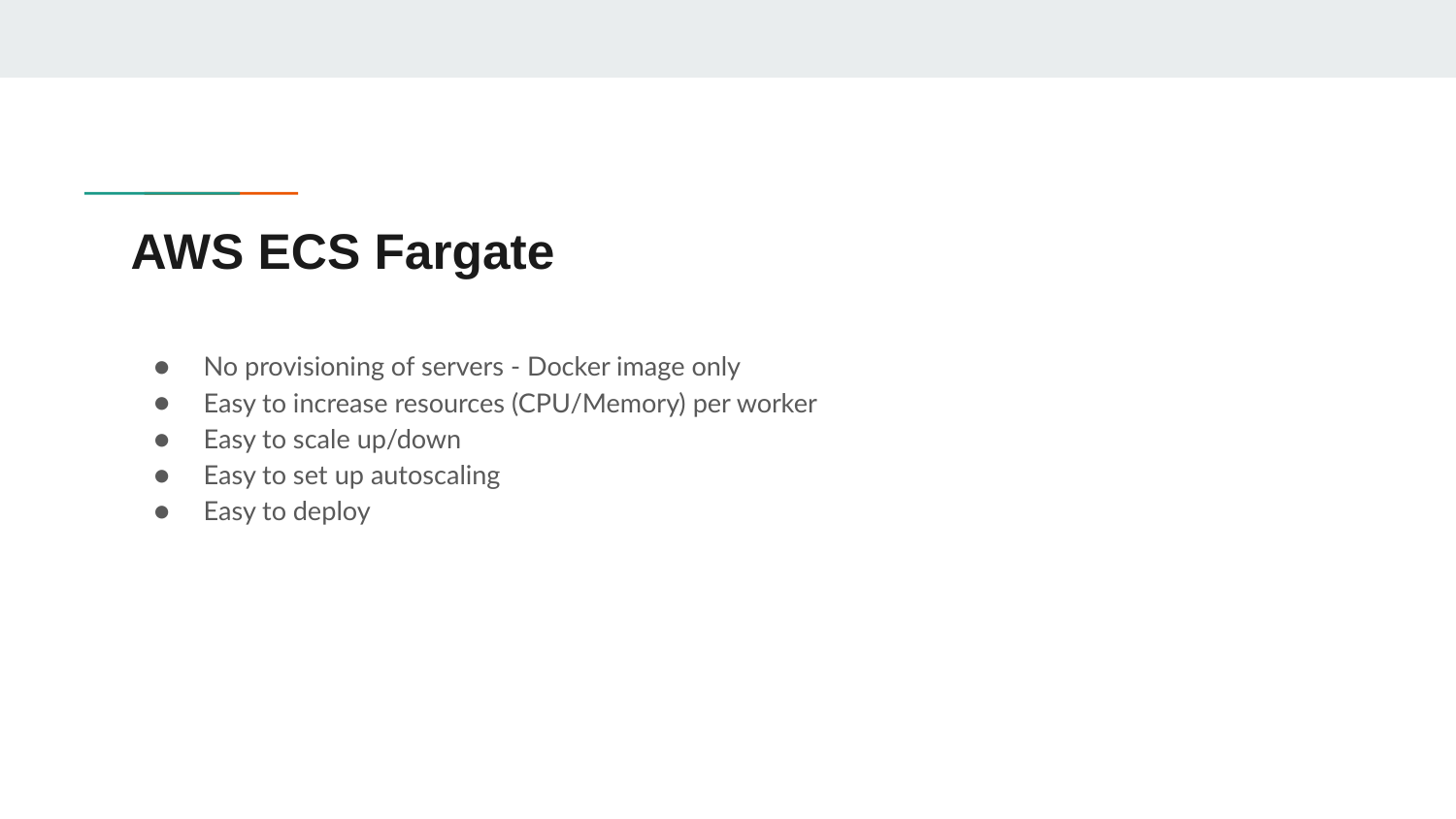

# AWS ECS Fargate
No provisioning of servers - Docker image only
Easy to increase resources (CPU/Memory) per worker
Easy to scale up/down
Easy to set up autoscaling
Easy to deploy